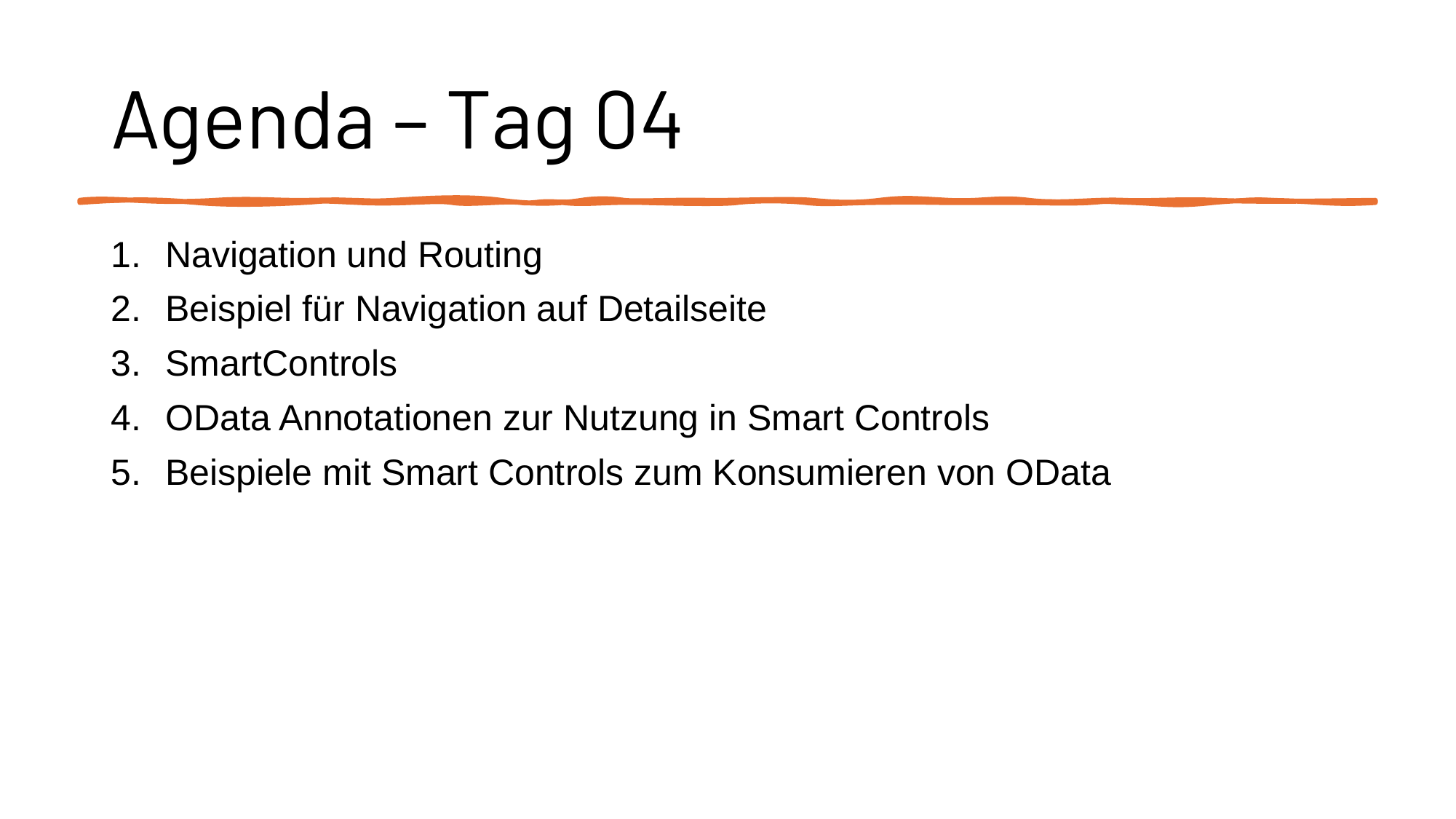

# Agenda – Tag 04

Navigation und Routing
Beispiel für Navigation auf Detailseite
SmartControls
OData Annotationen zur Nutzung in Smart Controls
Beispiele mit Smart Controls zum Konsumieren von OData